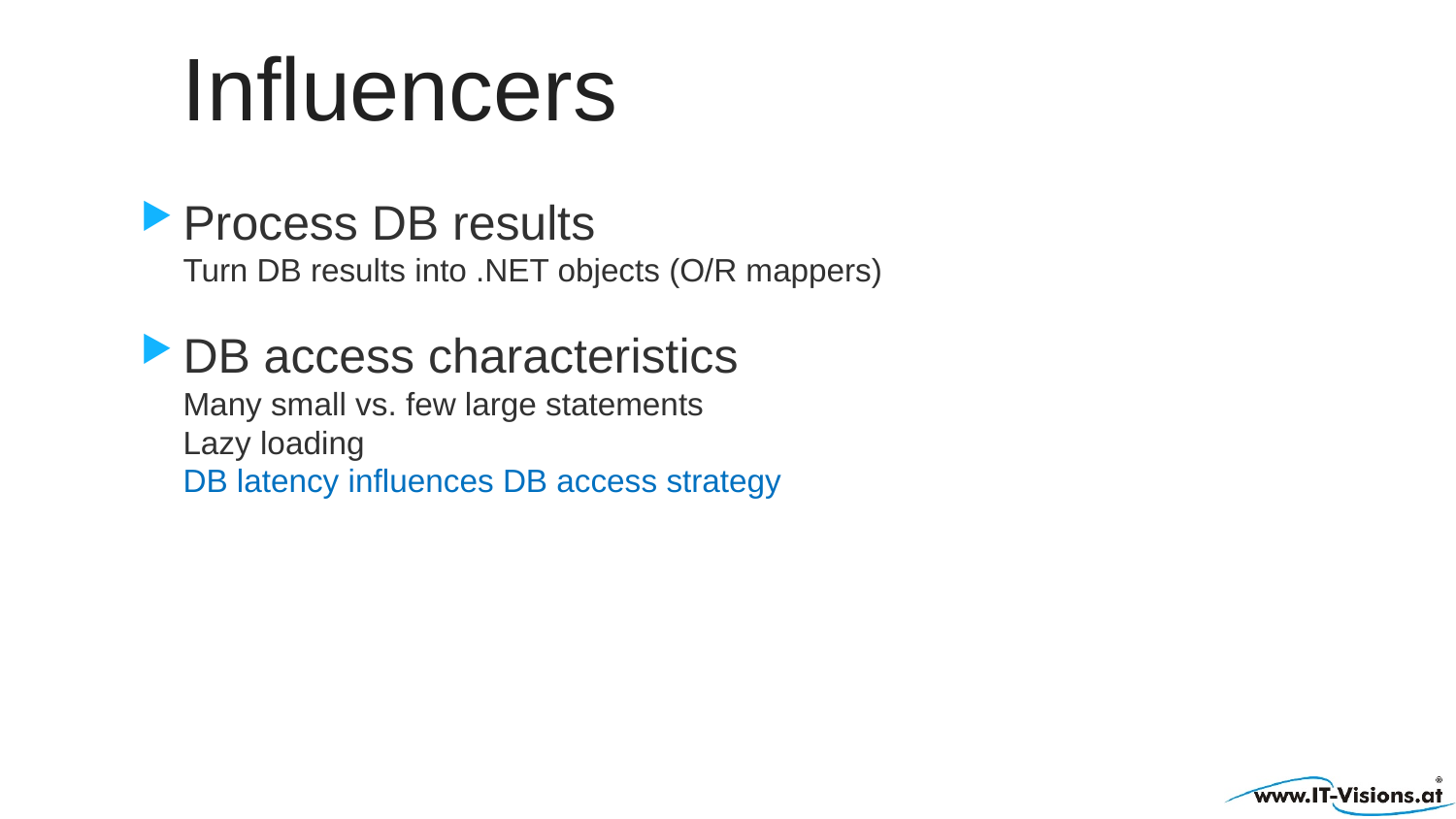

# Influencers
Process DB results
Turn DB results into .NET objects (O/R mappers)
DB access characteristics
Many small vs. few large statements
Lazy loading
DB latency influences DB access strategy